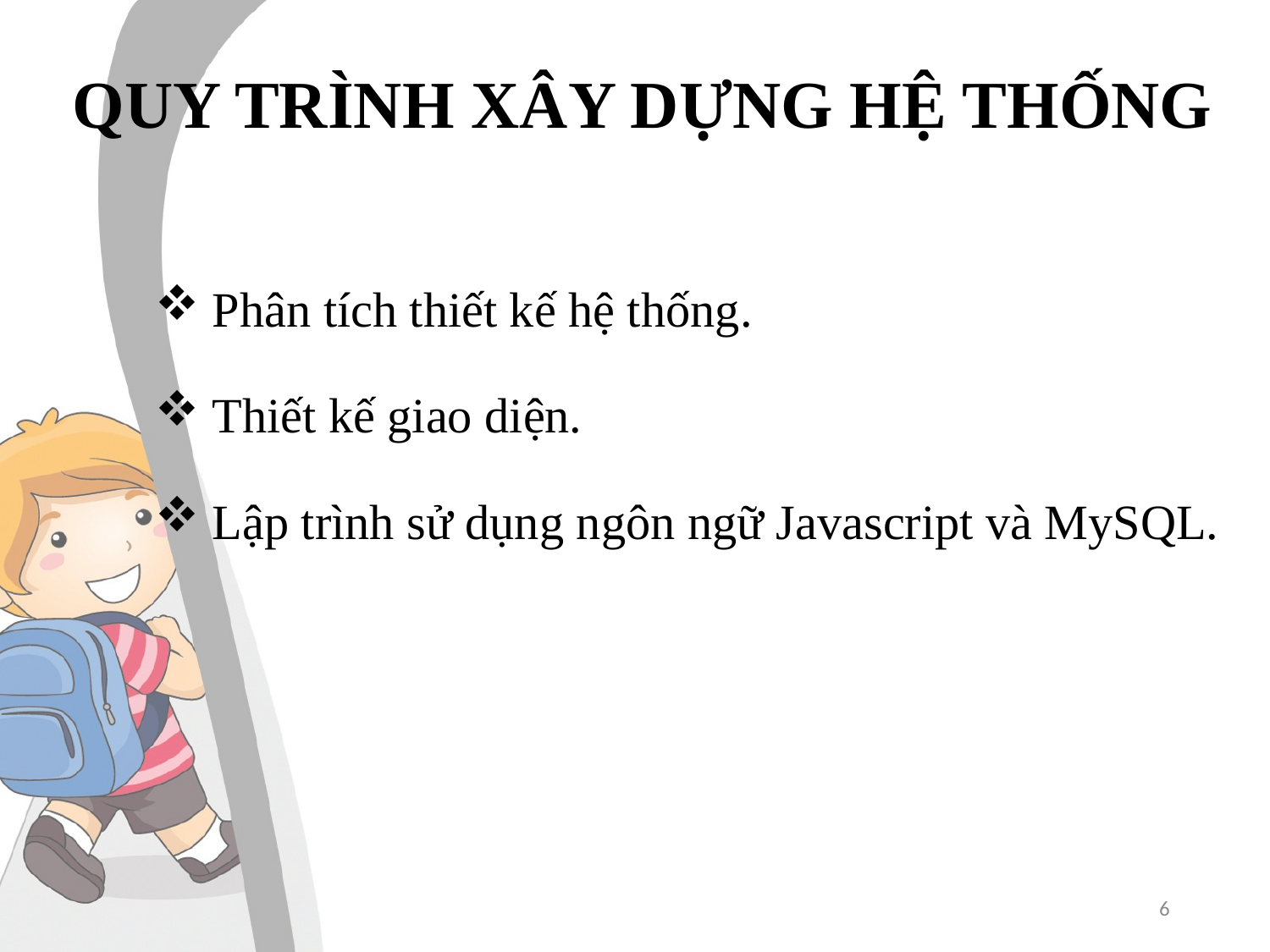

# QUY TRÌNH XÂY DỰNG HỆ THỐNG
 Phân tích thiết kế hệ thống.
 Thiết kế giao diện.
 Lập trình sử dụng ngôn ngữ Javascript và MySQL.
6